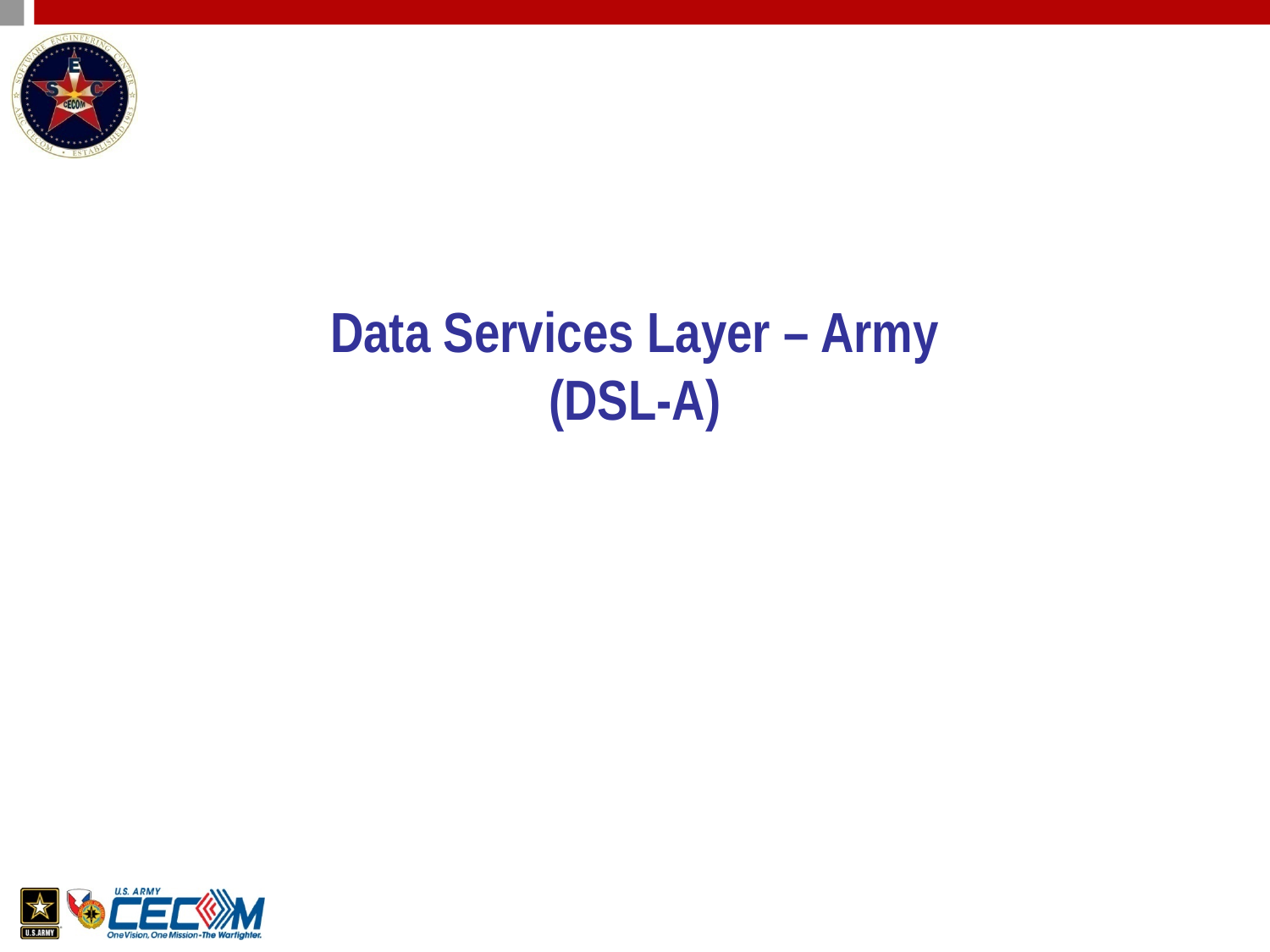

# Data Services Layer – Army (DSL-A)